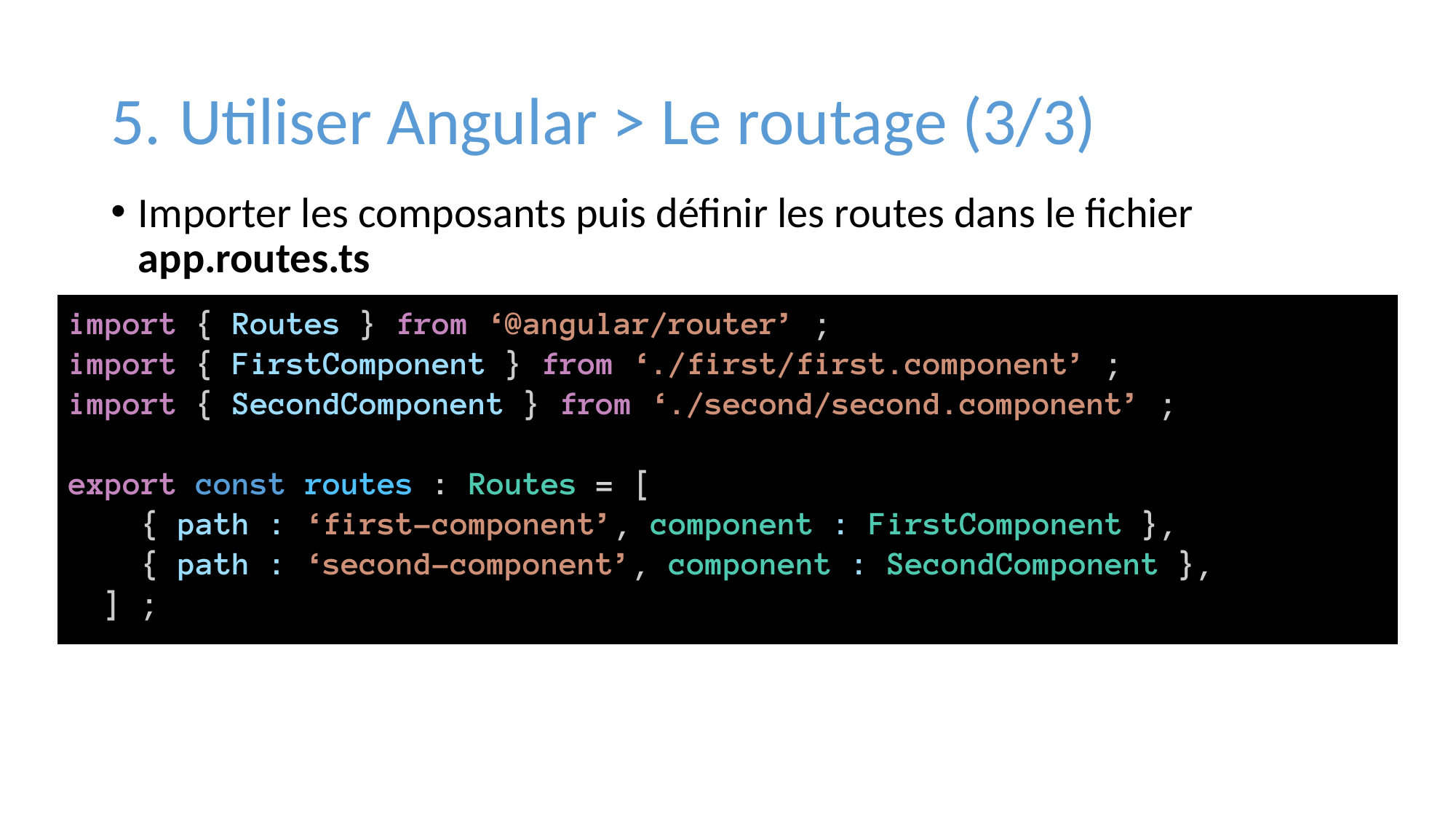

# Utiliser Angular > Le routage (3/3)
Importer les composants puis définir les routes dans le fichier app.routes.ts

import { Routes } from ‘@angular/router’ ;
import { FirstComponent } from ‘./first/first.component’ ;
import { SecondComponent } from ‘./second/second.component’ ;
export const routes : Routes = [
    { path : ‘first-component’, component : FirstComponent },
    { path : ‘second-component’, component : SecondComponent },
  ] ;
62